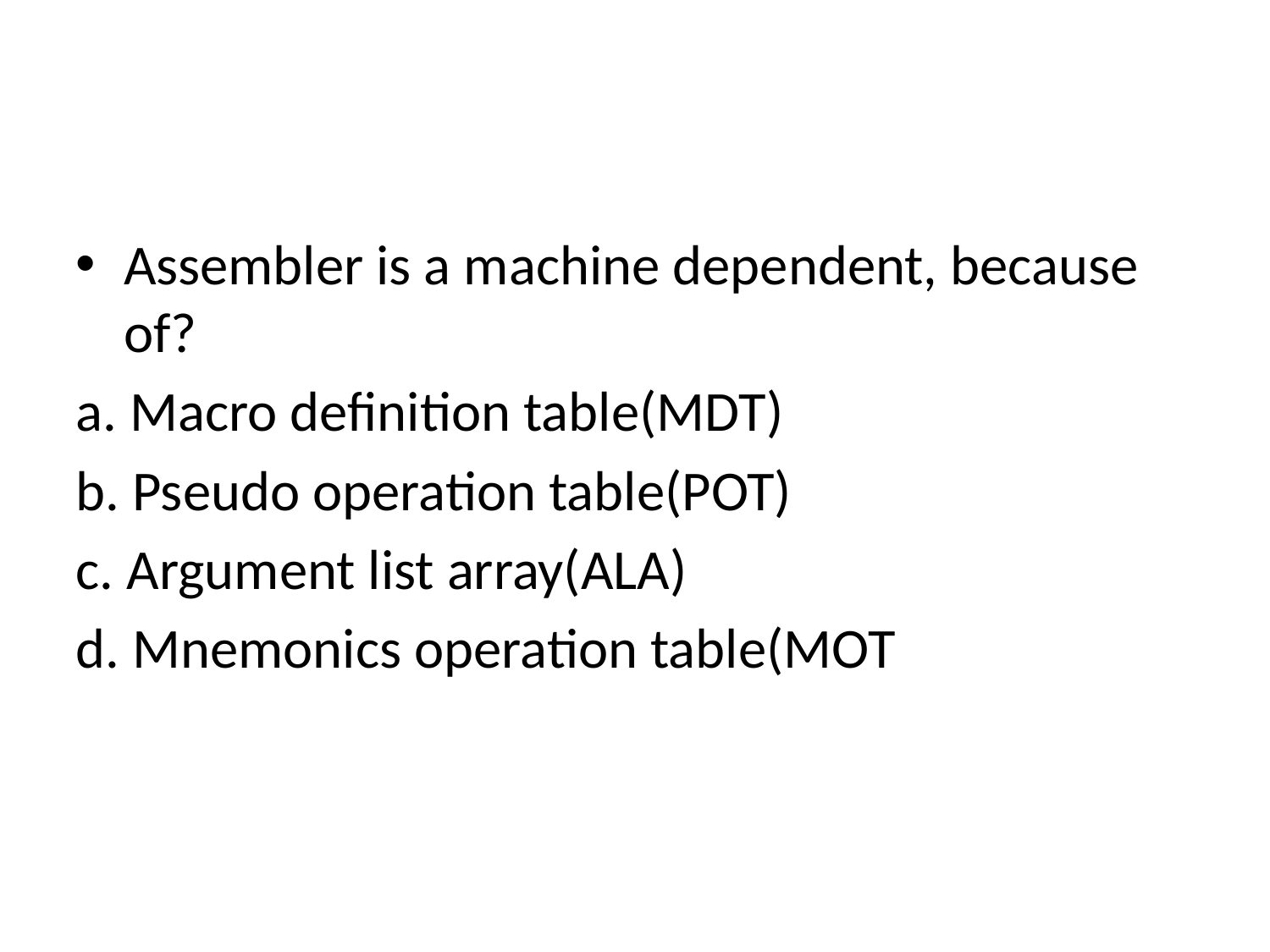

Assembler is a machine dependent, because of?
a. Macro definition table(MDT)
b. Pseudo operation table(POT)
c. Argument list array(ALA)
d. Mnemonics operation table(MOT